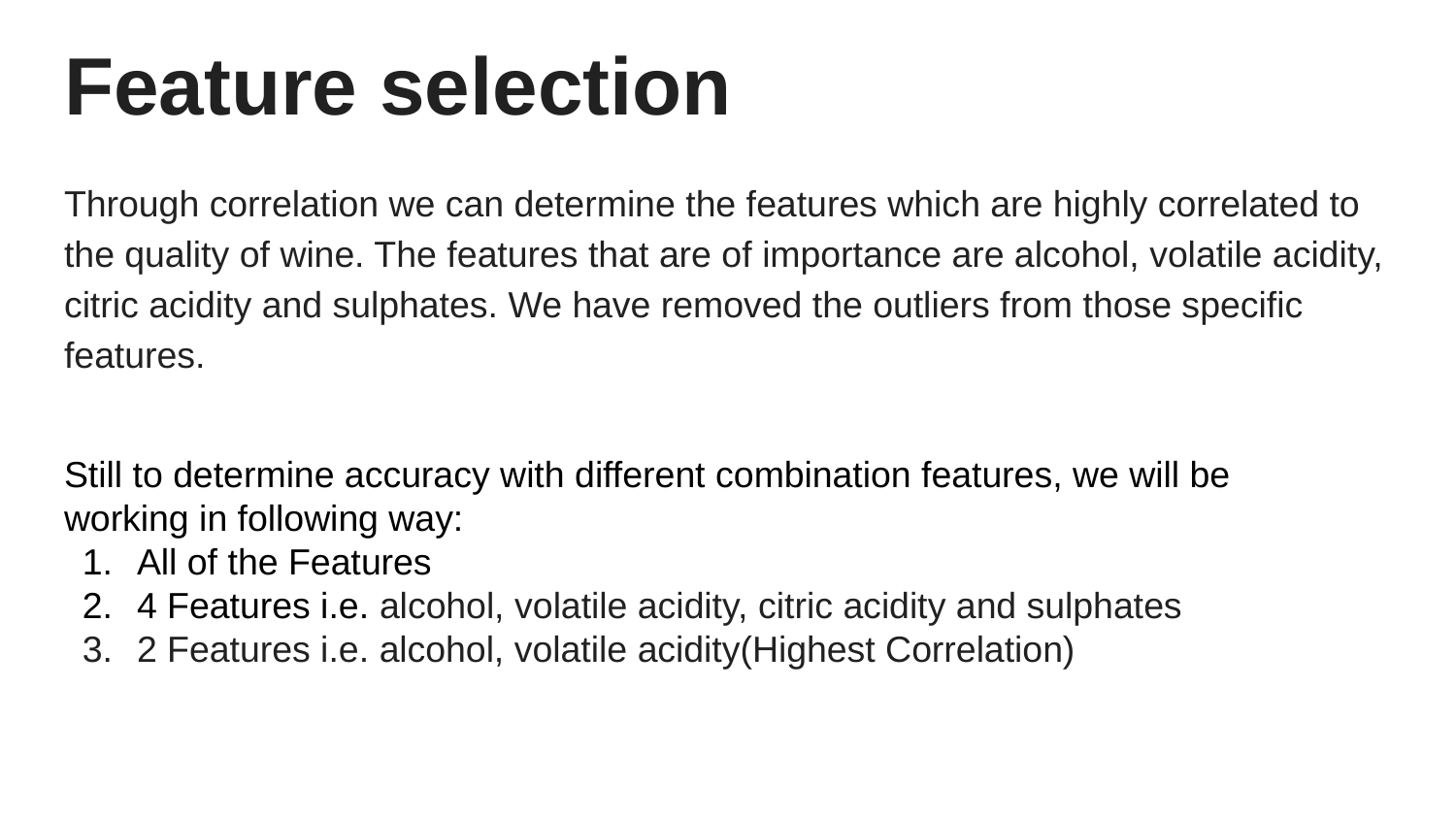

# Feature selection
Through correlation we can determine the features which are highly correlated to the quality of wine. The features that are of importance are alcohol, volatile acidity, citric acidity and sulphates. We have removed the outliers from those specific features.
Still to determine accuracy with different combination features, we will be working in following way:
All of the Features
4 Features i.e. alcohol, volatile acidity, citric acidity and sulphates
2 Features i.e. alcohol, volatile acidity(Highest Correlation)